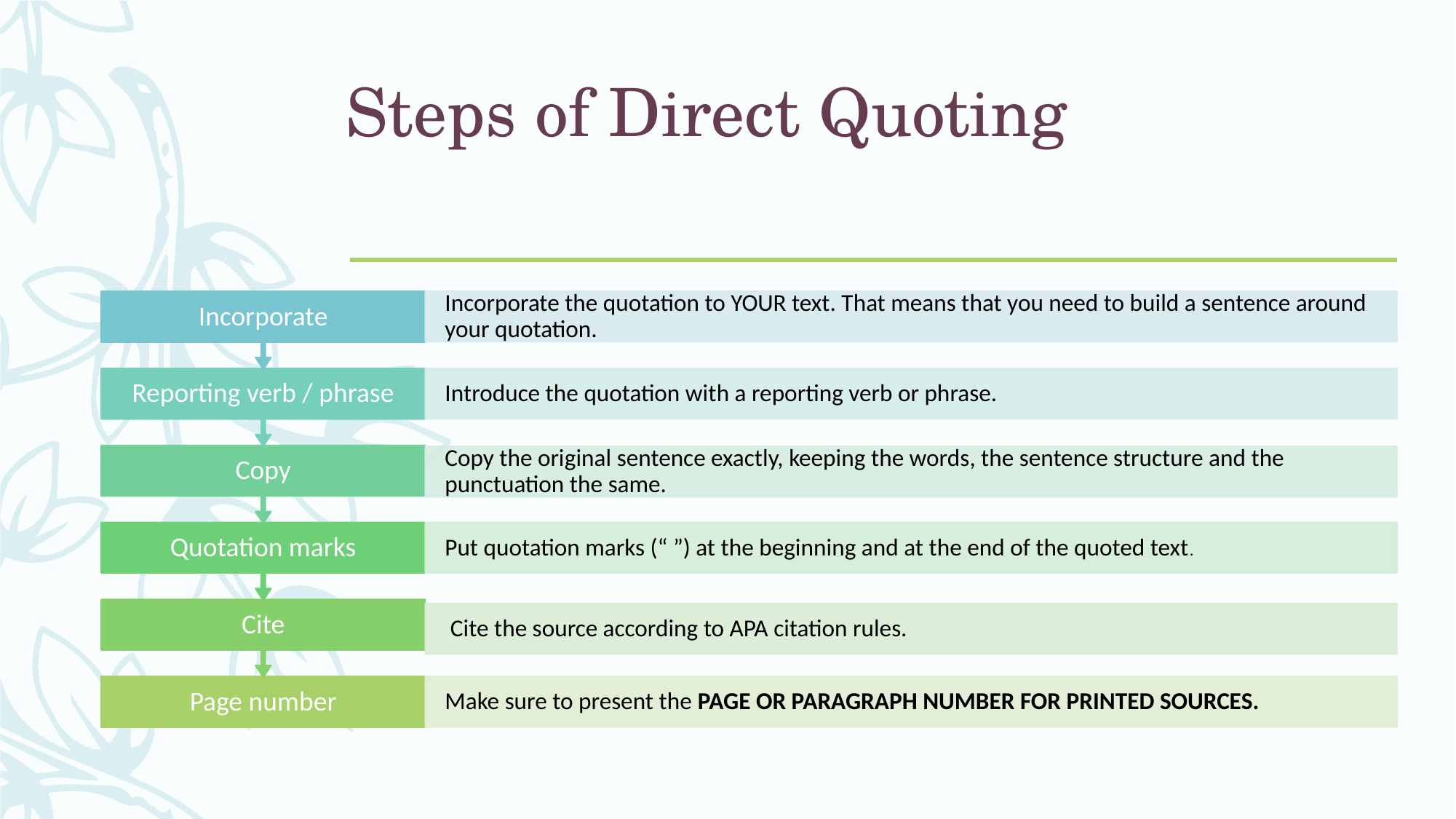

# Steps of Direct Quoting
Page number
Make sure to present the PAGE OR PARAGRAPH NUMBER FOR PRINTED SOURCES.
Cite
 Cite the source according to APA citation rules.
Quotation marks
Put quotation marks (“ ”) at the beginning and at the end of the quoted text.
Copy
Copy the original sentence exactly, keeping the words, the sentence structure and the punctuation the same.
Reporting verb / phrase
Introduce the quotation with a reporting verb or phrase.
Incorporate
Incorporate the quotation to YOUR text. That means that you need to build a sentence around your quotation.